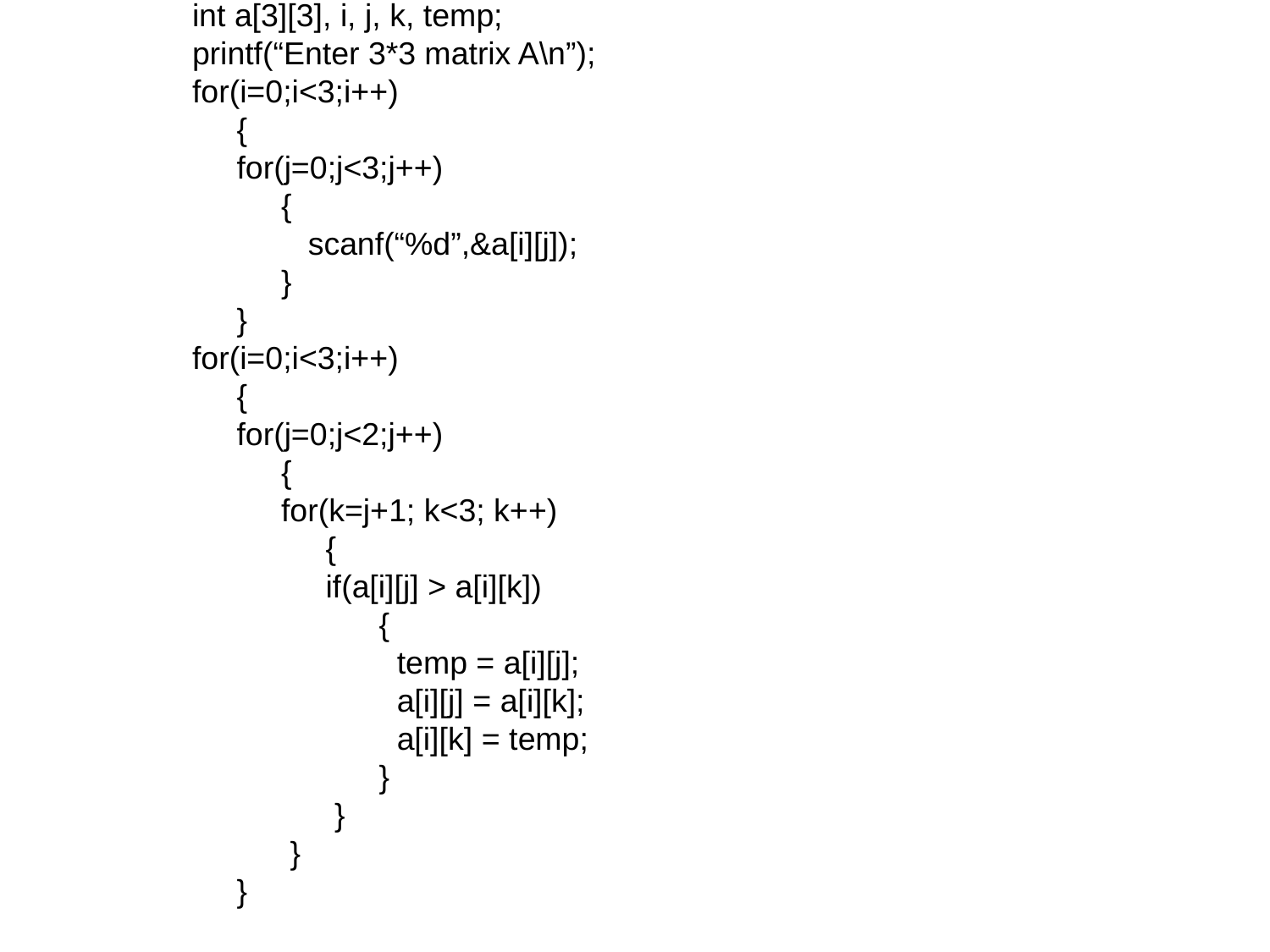

int a[3][3], i, j, k, temp;
printf(“Enter 3*3 matrix A\n”);
for(i=0;i<3;i++)
     {
     for(j=0;j<3;j++)
          {
             scanf(“%d”,&a[i][j]);
          }
     }
for(i=0;i<3;i++)
     {
     for(j=0;j<2;j++)
          {
          for(k=j+1; k<3; k++)
               {
               if(a[i][j] > a[i][k])
                     {
                       temp = a[i][j];
                       a[i][j] = a[i][k];
                       a[i][k] = temp;
                     }
                }
           }
     }